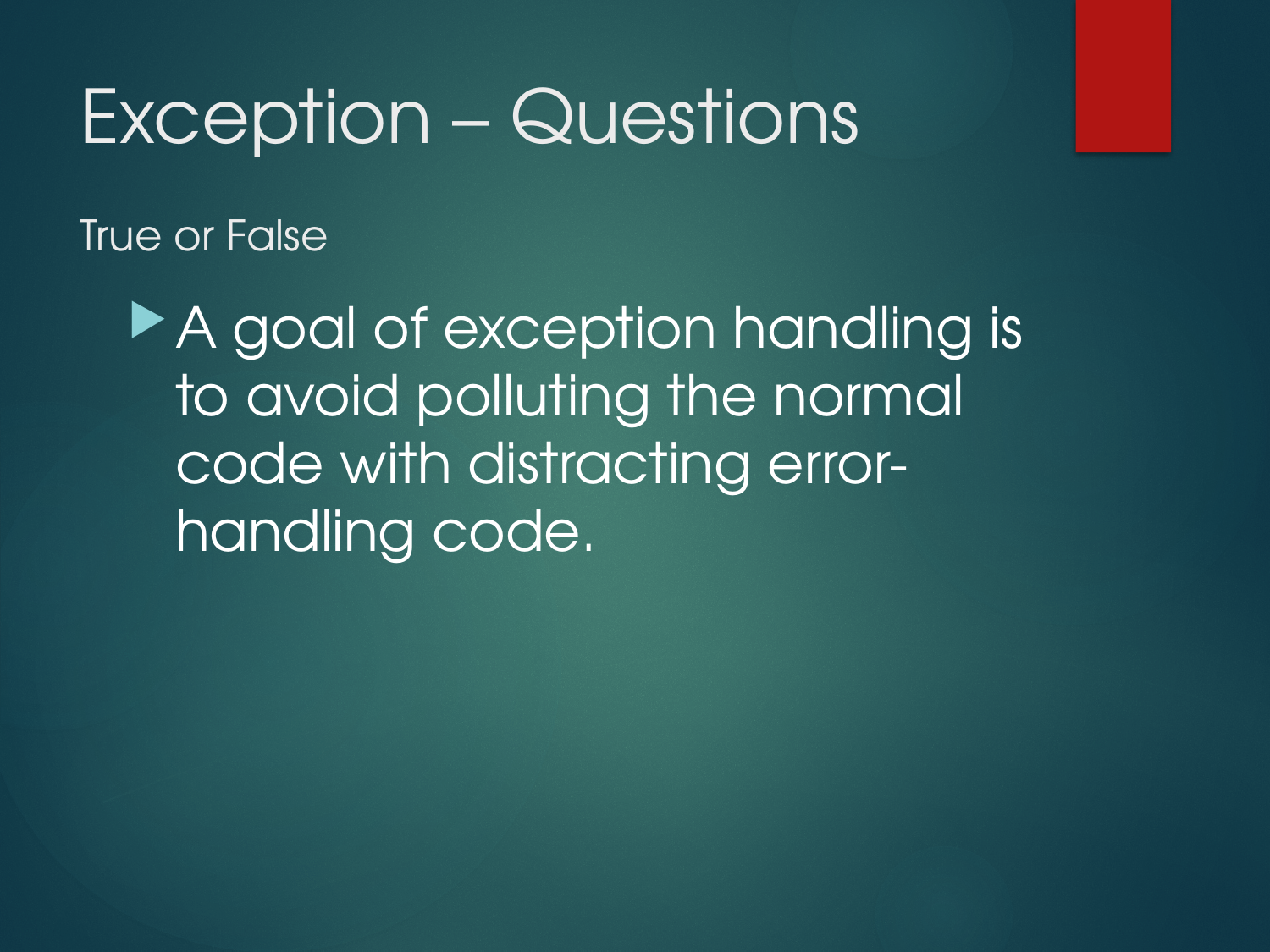

# Exception – Questions True or False
A goal of exception handling is to avoid polluting the normal code with distracting error-handling code.